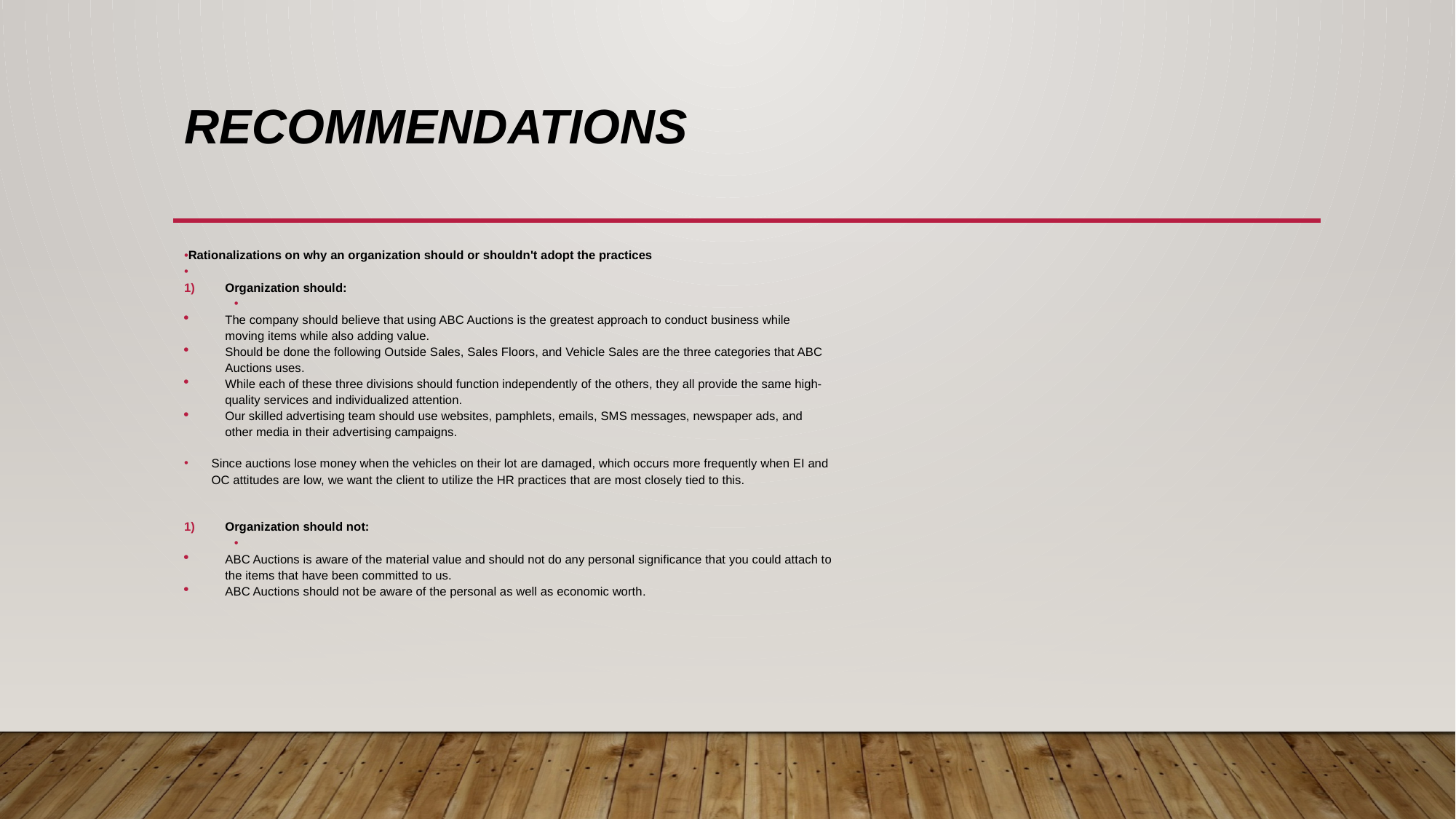

# Recommendations
Rationalizations on why an organization should or shouldn't adopt the practices

Organization should:

The company should believe that using ABC Auctions is the greatest approach to conduct business while moving items while also adding value.
Should be done the following Outside Sales, Sales Floors, and Vehicle Sales are the three categories that ABC Auctions uses.
While each of these three divisions should function independently of the others, they all provide the same high-quality services and individualized attention.
Our skilled advertising team should use websites, pamphlets, emails, SMS messages, newspaper ads, and other media in their advertising campaigns.
Since auctions lose money when the vehicles on their lot are damaged, which occurs more frequently when EI and OC attitudes are low, we want the client to utilize the HR practices that are most closely tied to this.

Organization should not:

ABC Auctions is aware of the material value and should not do any personal significance that you could attach to the items that have been committed to us.
ABC Auctions should not be aware of the personal as well as economic worth.